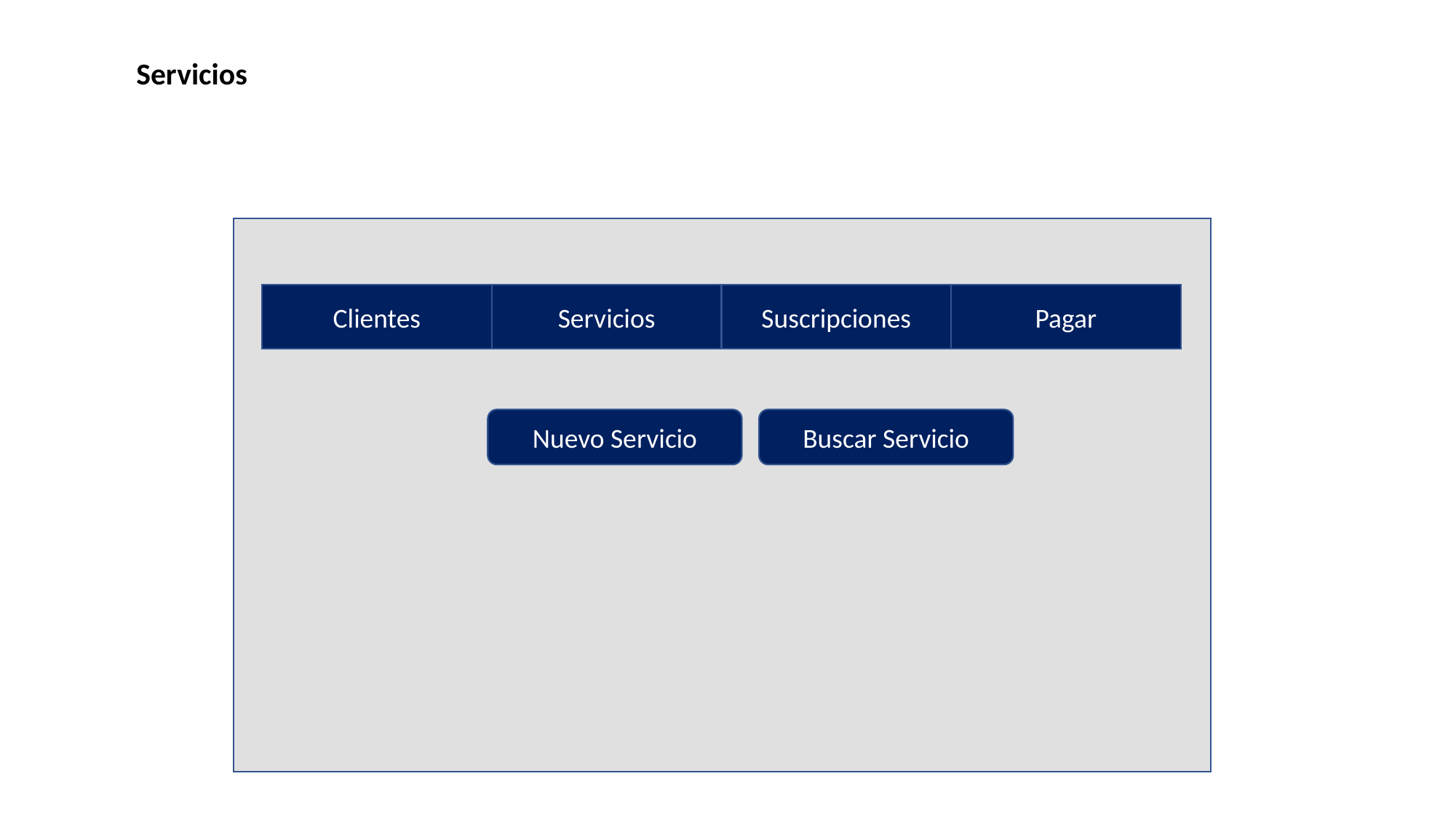

Servicios

Suscripciones
Clientes
Servicios
Pagar
Nuevo Servicio
Buscar Servicio